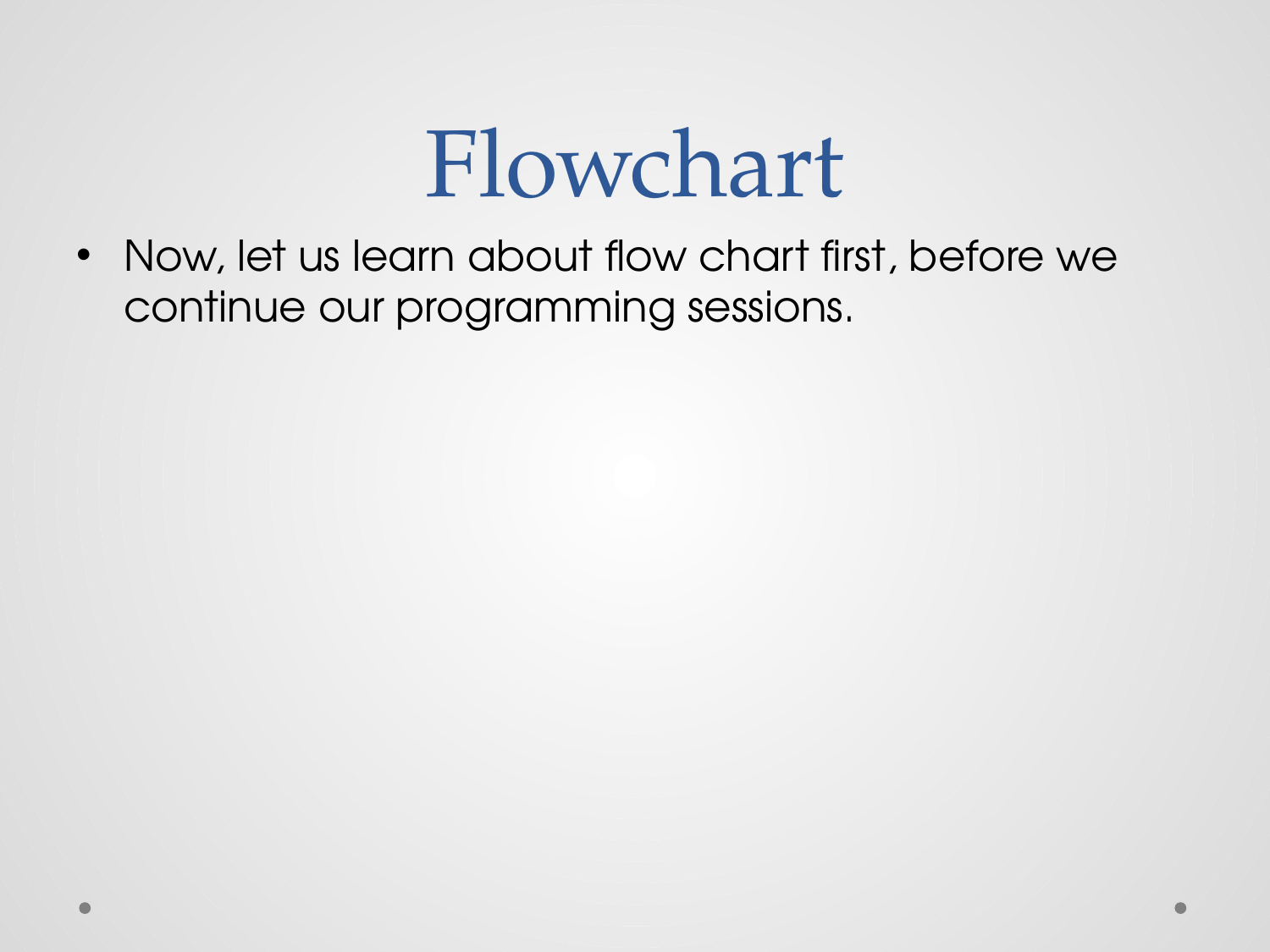

# Flowchart
Now, let us learn about flow chart first, before we continue our programming sessions.